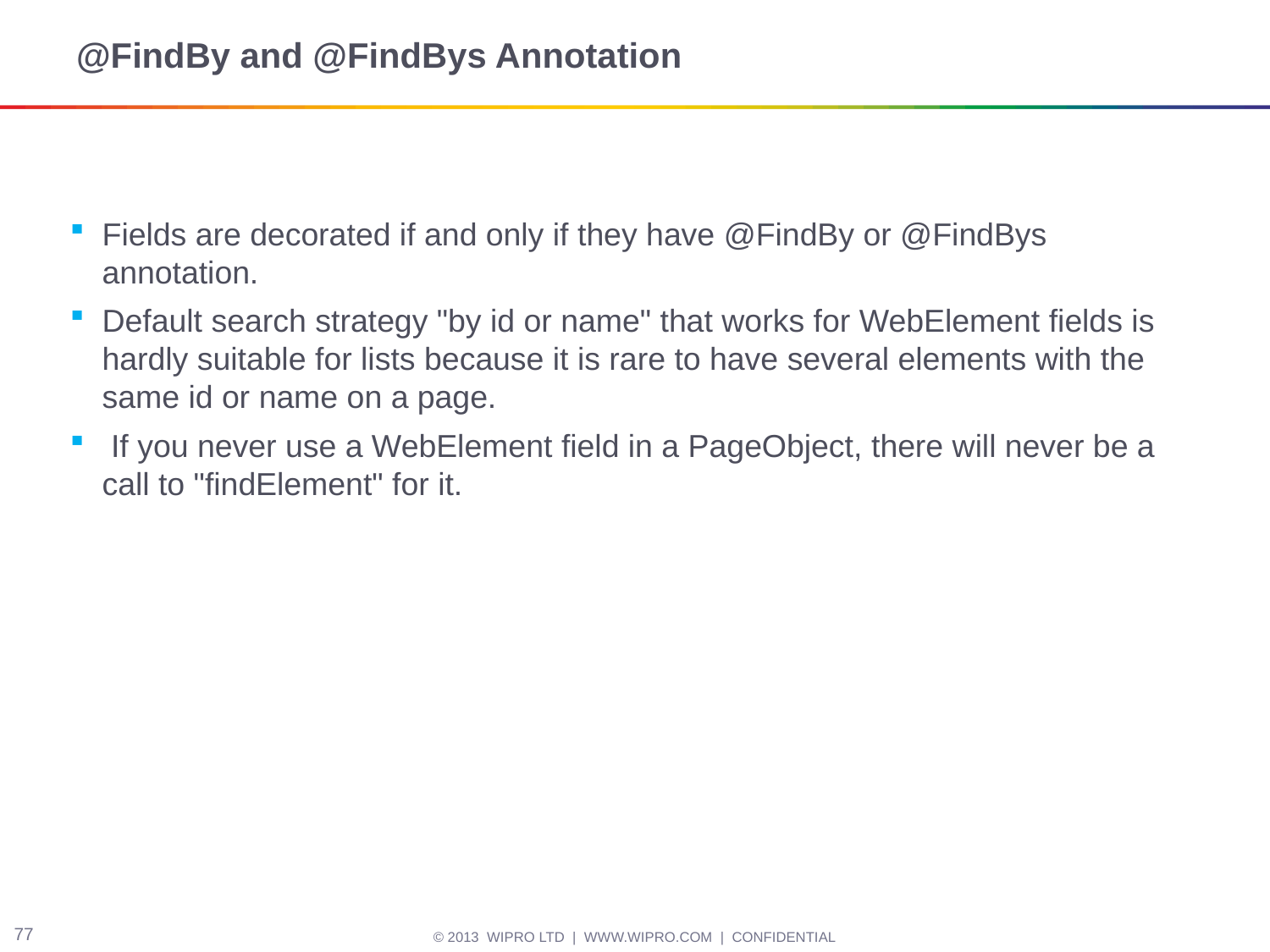

# @FindBy and @FindBys Annotation

Fields are decorated if and only if they have @FindBy or @FindBys annotation.
Default search strategy "by id or name" that works for WebElement fields is hardly suitable for lists because it is rare to have several elements with the same id or name on a page.
 If you never use a WebElement field in a PageObject, there will never be a call to "findElement" for it.